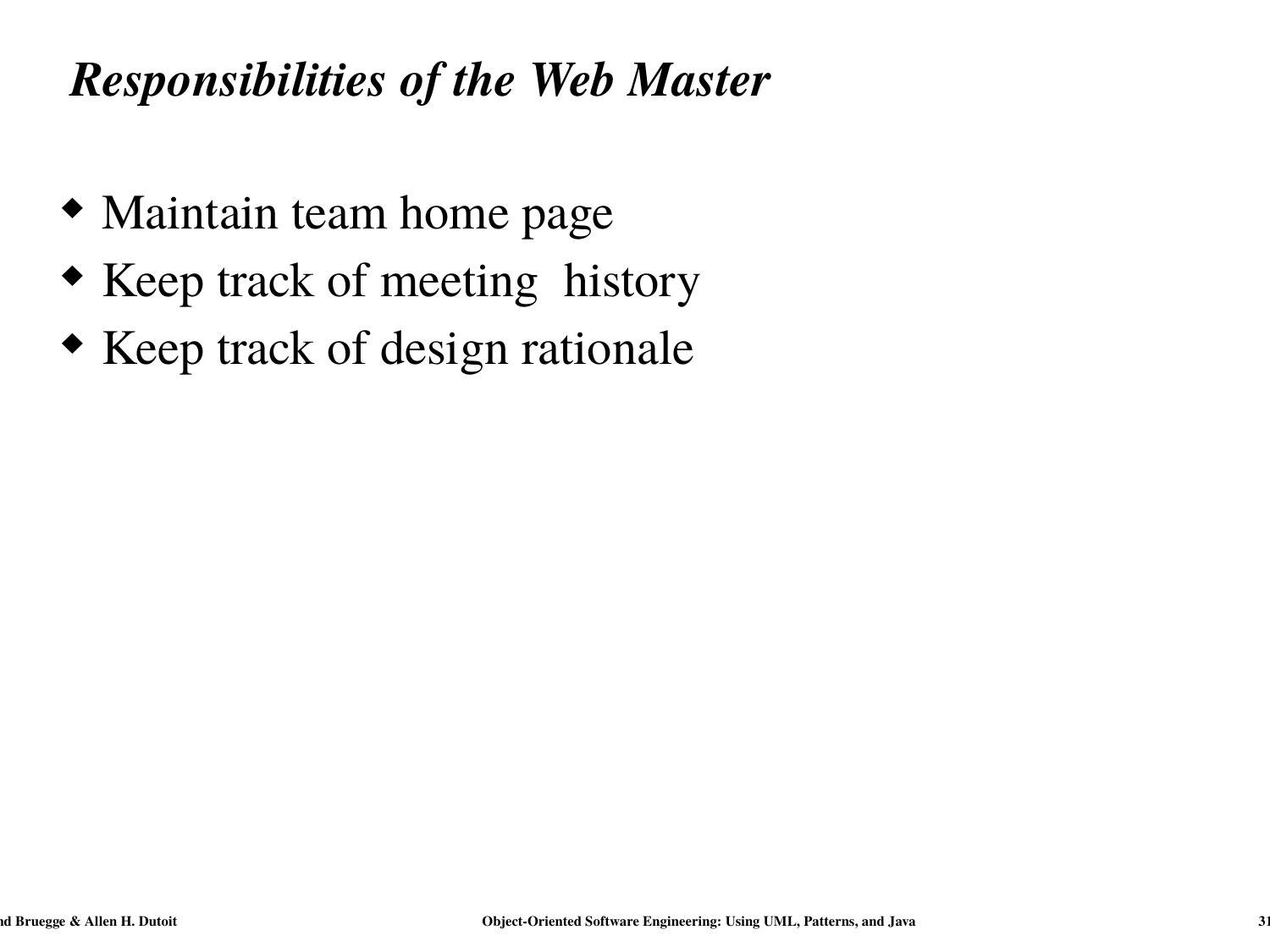

# Responsibilities of the Web Master
Maintain team home page
Keep track of meeting  history
Keep track of design rationale